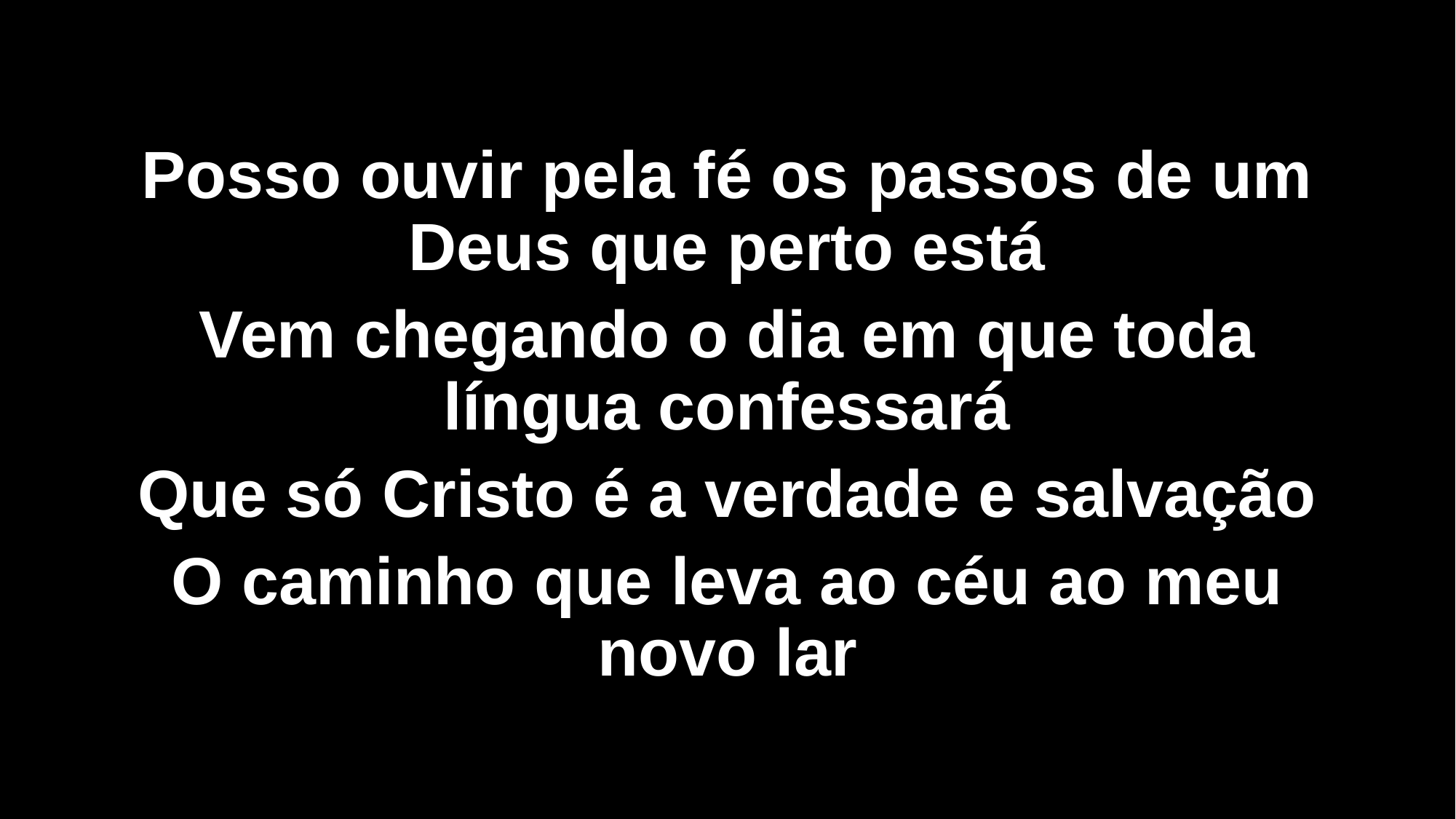

Posso ouvir pela fé os passos de um Deus que perto está
Vem chegando o dia em que toda língua confessará
Que só Cristo é a verdade e salvação
O caminho que leva ao céu ao meu novo lar